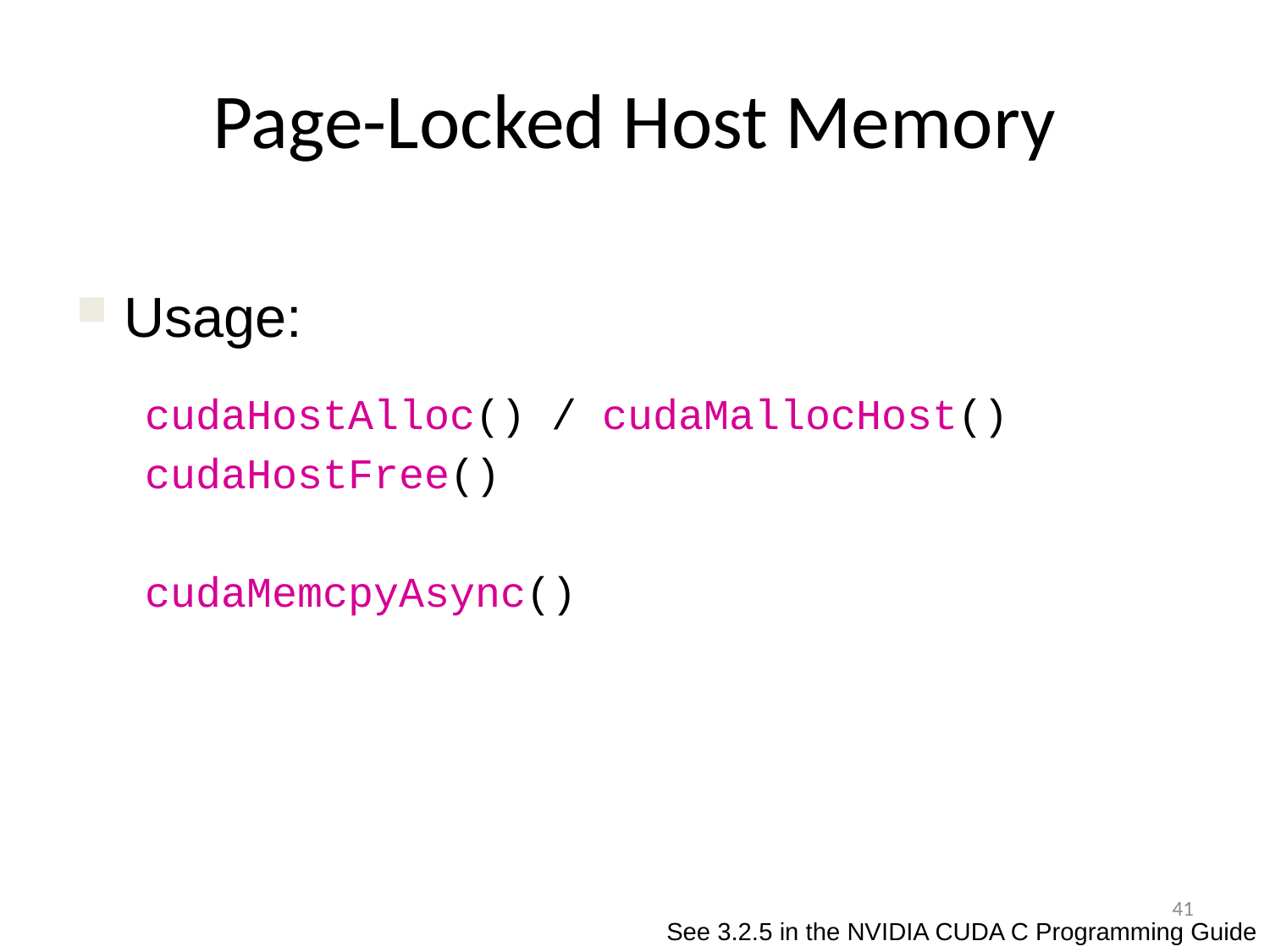

# Page-Locked Host Memory
Usage:
cudaHostAlloc() / cudaMallocHost()
cudaHostFree()

cudaMemcpyAsync()

41
See 3.2.5 in the NVIDIA CUDA C Programming Guide